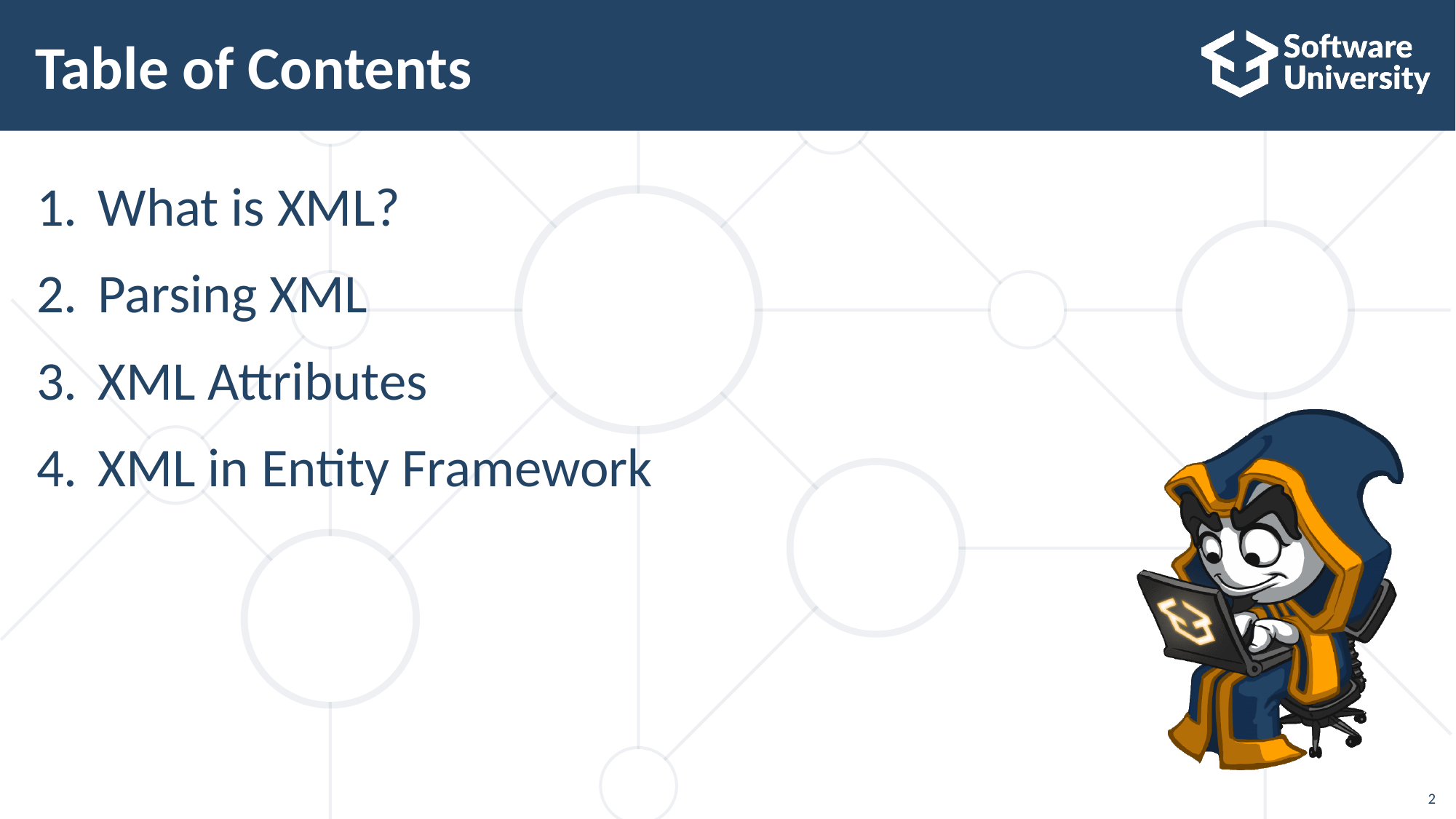

# Table of Contents
What is XML?
Parsing XML
XML Attributes
XML in Entity Framework
2